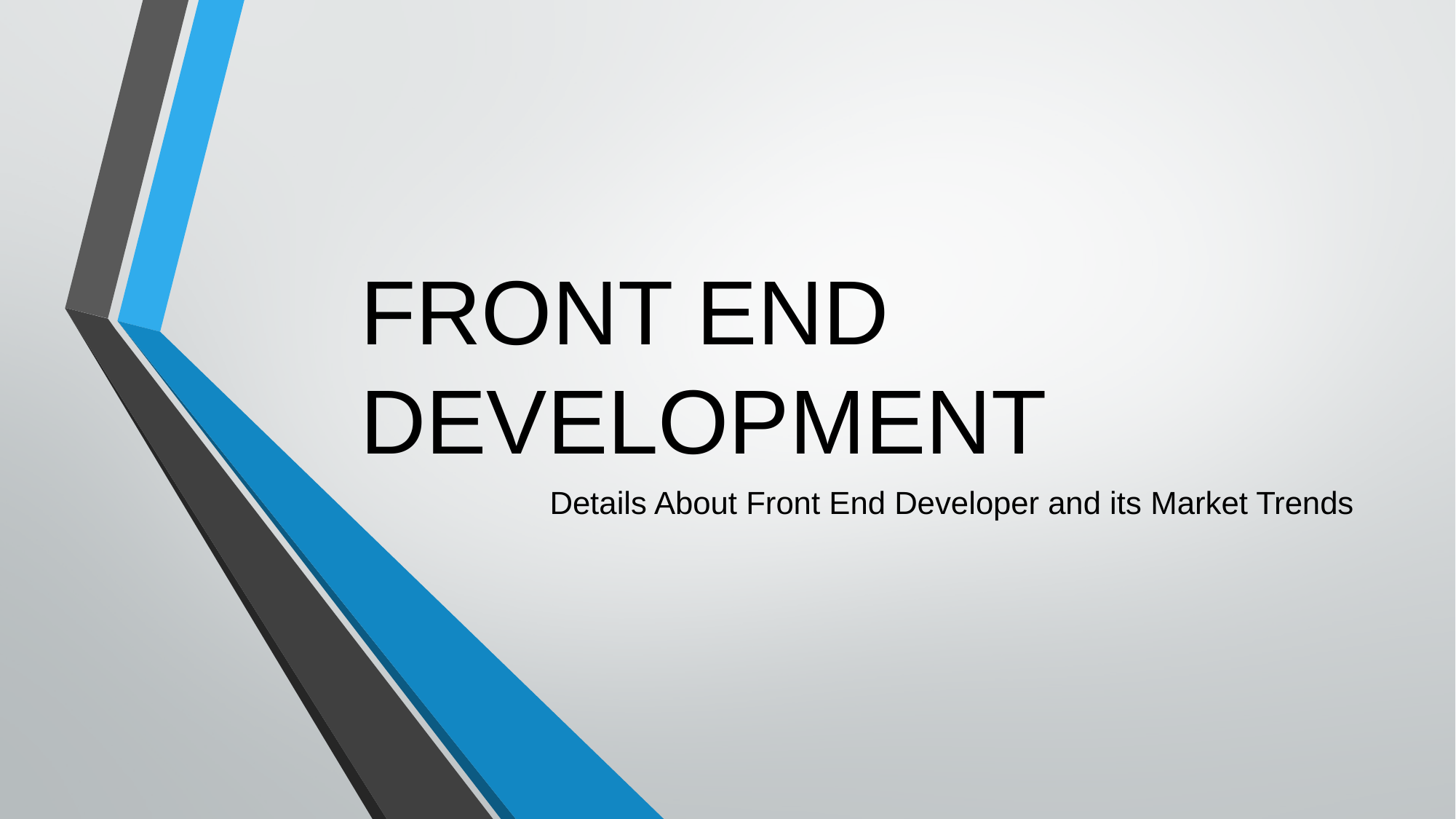

# FRONT END DEVELOPMENT
Details About Front End Developer and its Market Trends